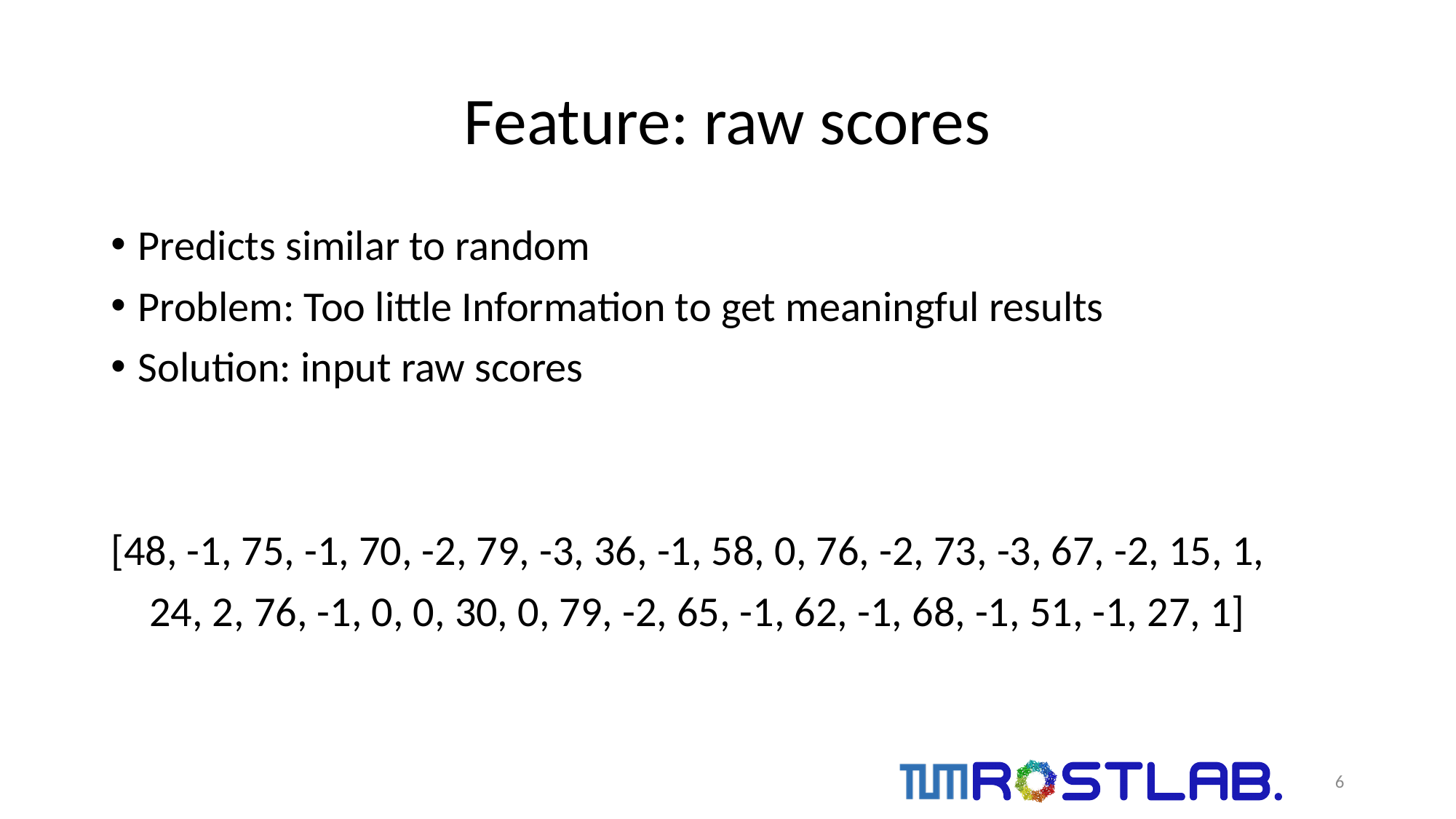

# Feature: raw scores
Predicts similar to random
Problem: Too little Information to get meaningful results
Solution: input raw scores

[48, -1, 75, -1, 70, -2, 79, -3, 36, -1, 58, 0, 76, -2, 73, -3, 67, -2, 15, 1,
    24, 2, 76, -1, 0, 0, 30, 0, 79, -2, 65, -1, 62, -1, 68, -1, 51, -1, 27, 1]

6